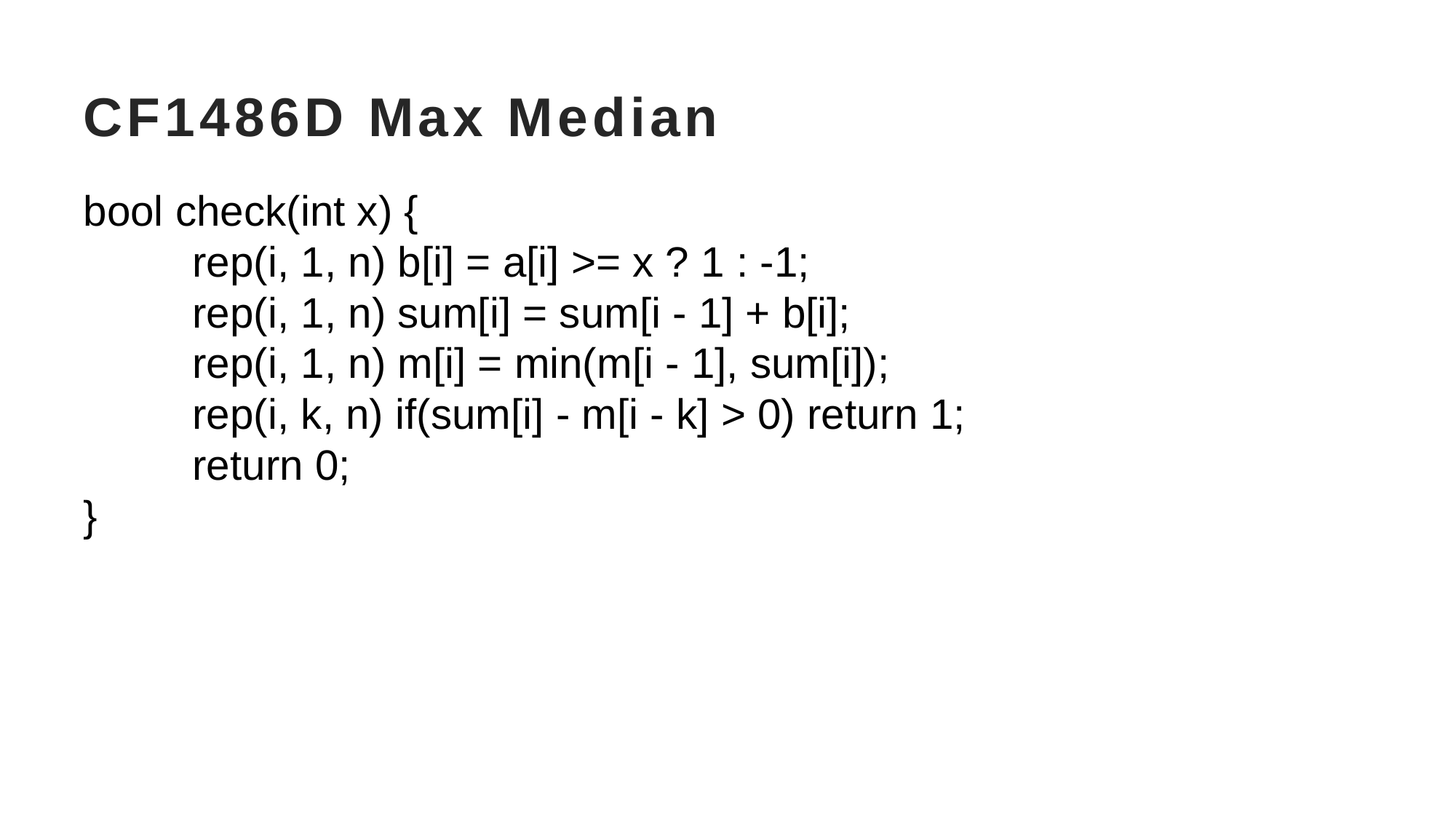

bool check(int x) {
	rep(i, 1, n) b[i] = a[i] >= x ? 1 : -1;
	rep(i, 1, n) sum[i] = sum[i - 1] + b[i];
	rep(i, 1, n) m[i] = min(m[i - 1], sum[i]);
	rep(i, k, n) if(sum[i] - m[i - k] > 0) return 1;
	return 0;
}
# CF1486D Max Median